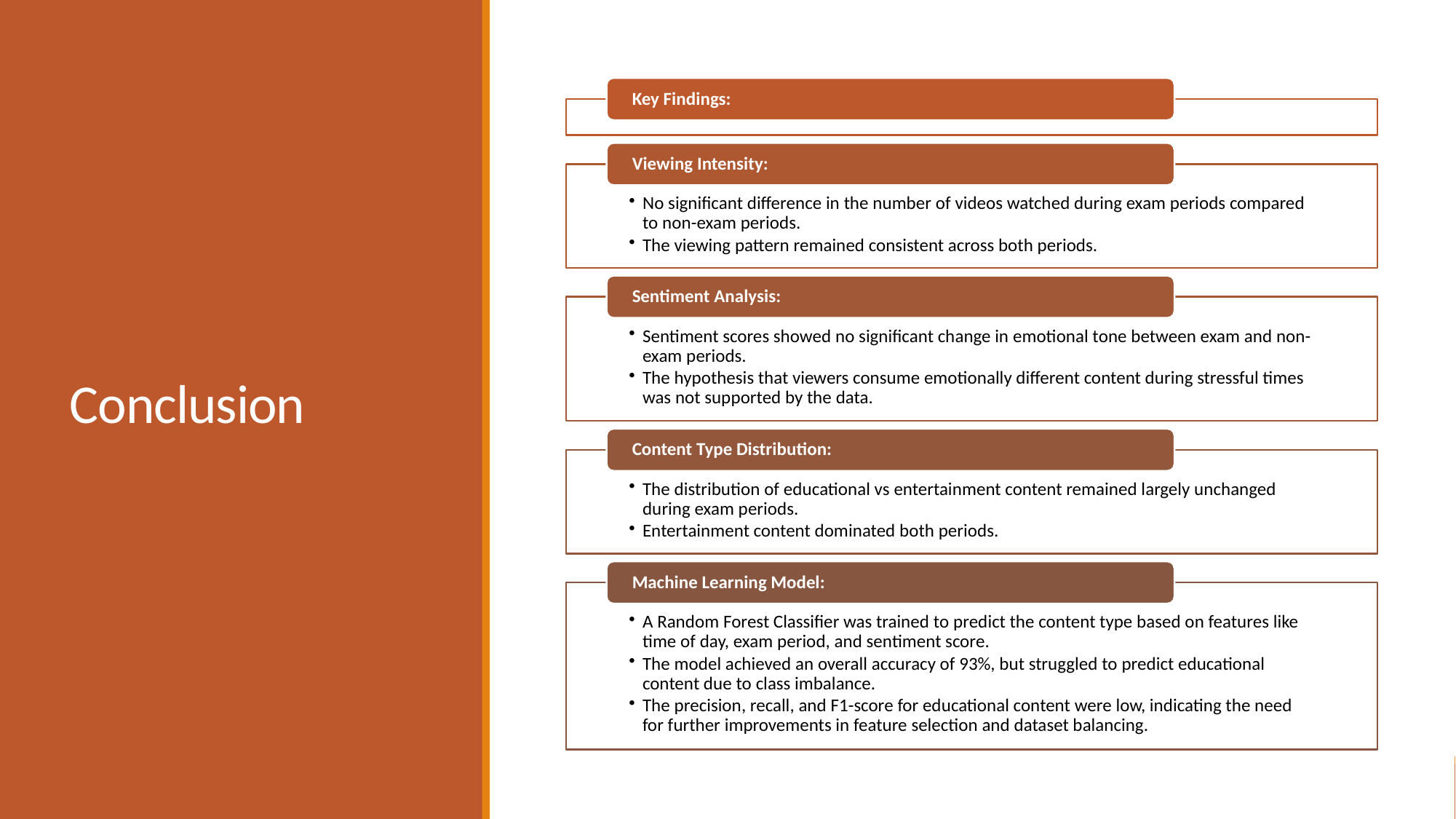

# Conclusion
Key Findings:
No significant difference in the number of videos watched during exam periods compared to non-exam periods.
The viewing pattern remained consistent across both periods.
Viewing Intensity:
Sentiment scores showed no significant change in emotional tone between exam and non-exam periods.
The hypothesis that viewers consume emotionally different content during stressful times was not supported by the data.
Sentiment Analysis:
The distribution of educational vs entertainment content remained largely unchanged during exam periods.
Entertainment content dominated both periods.
Content Type Distribution:
A Random Forest Classifier was trained to predict the content type based on features like time of day, exam period, and sentiment score.
The model achieved an overall accuracy of 93%, but struggled to predict educational content due to class imbalance.
The precision, recall, and F1-score for educational content were low, indicating the need for further improvements in feature selection and dataset balancing.
Machine Learning Model: